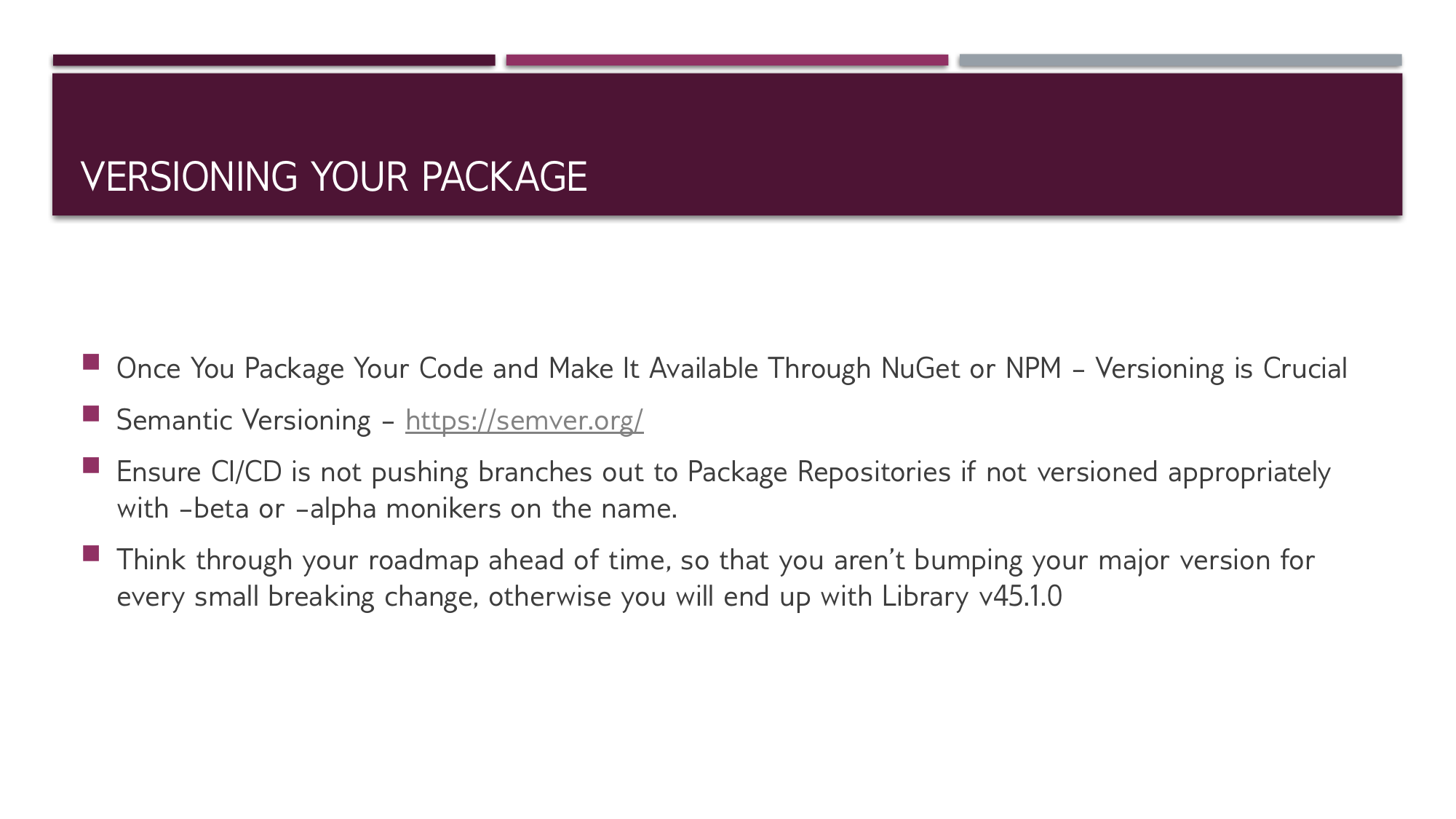

# Versioning Your Package
Once You Package Your Code and Make It Available Through NuGet or NPM – Versioning is Crucial
Semantic Versioning – https://semver.org/
Ensure CI/CD is not pushing branches out to Package Repositories if not versioned appropriately with –beta or –alpha monikers on the name.
Think through your roadmap ahead of time, so that you aren’t bumping your major version for every small breaking change, otherwise you will end up with Library v45.1.0